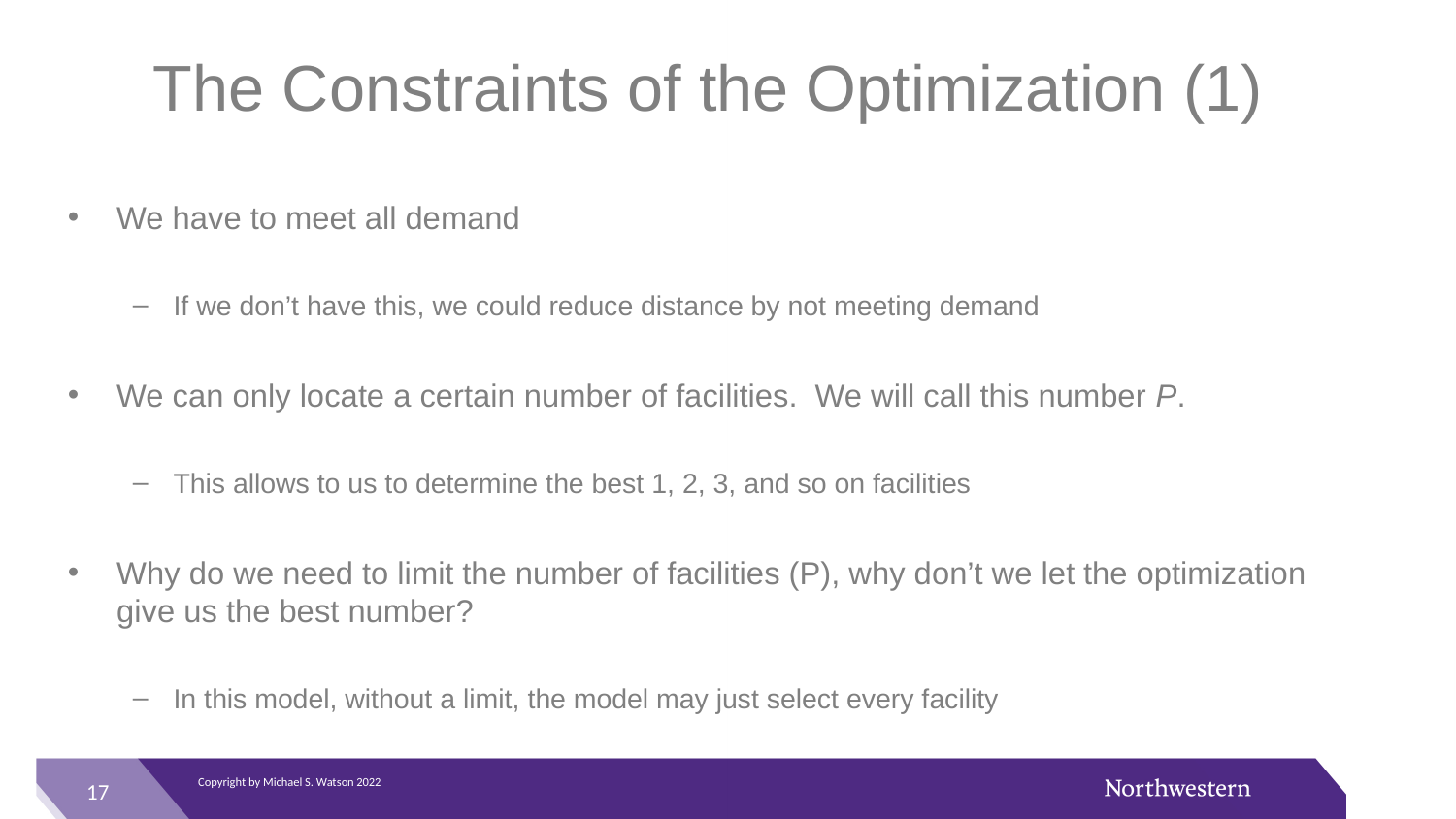

# The Constraints of the Optimization (1)
We have to meet all demand

If we don’t have this, we could reduce distance by not meeting demand

We can only locate a certain number of facilities.  We will call this number P.

This allows to us to determine the best 1, 2, 3, and so on facilities

Why do we need to limit the number of facilities (P), why don’t we let the optimization give us the best number?

In this model, without a limit, the model may just select every facility